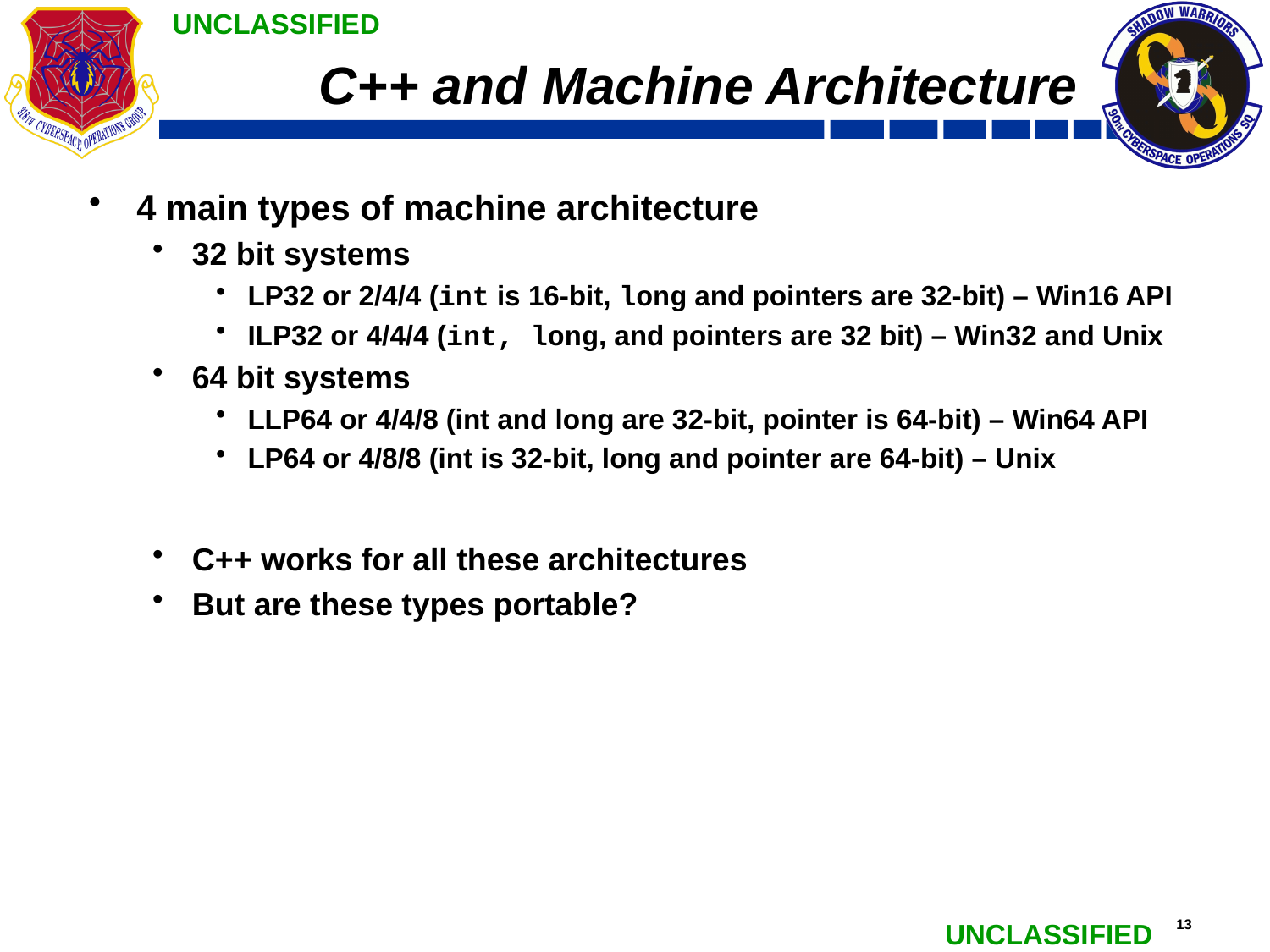

# C++ and Machine Architecture
4 main types of machine architecture
32 bit systems
LP32 or 2/4/4 (int is 16-bit, long and pointers are 32-bit) – Win16 API
ILP32 or 4/4/4 (int, long, and pointers are 32 bit) – Win32 and Unix
64 bit systems
LLP64 or 4/4/8 (int and long are 32-bit, pointer is 64-bit) – Win64 API
LP64 or 4/8/8 (int is 32-bit, long and pointer are 64-bit) – Unix

C++ works for all these architectures
But are these types portable?